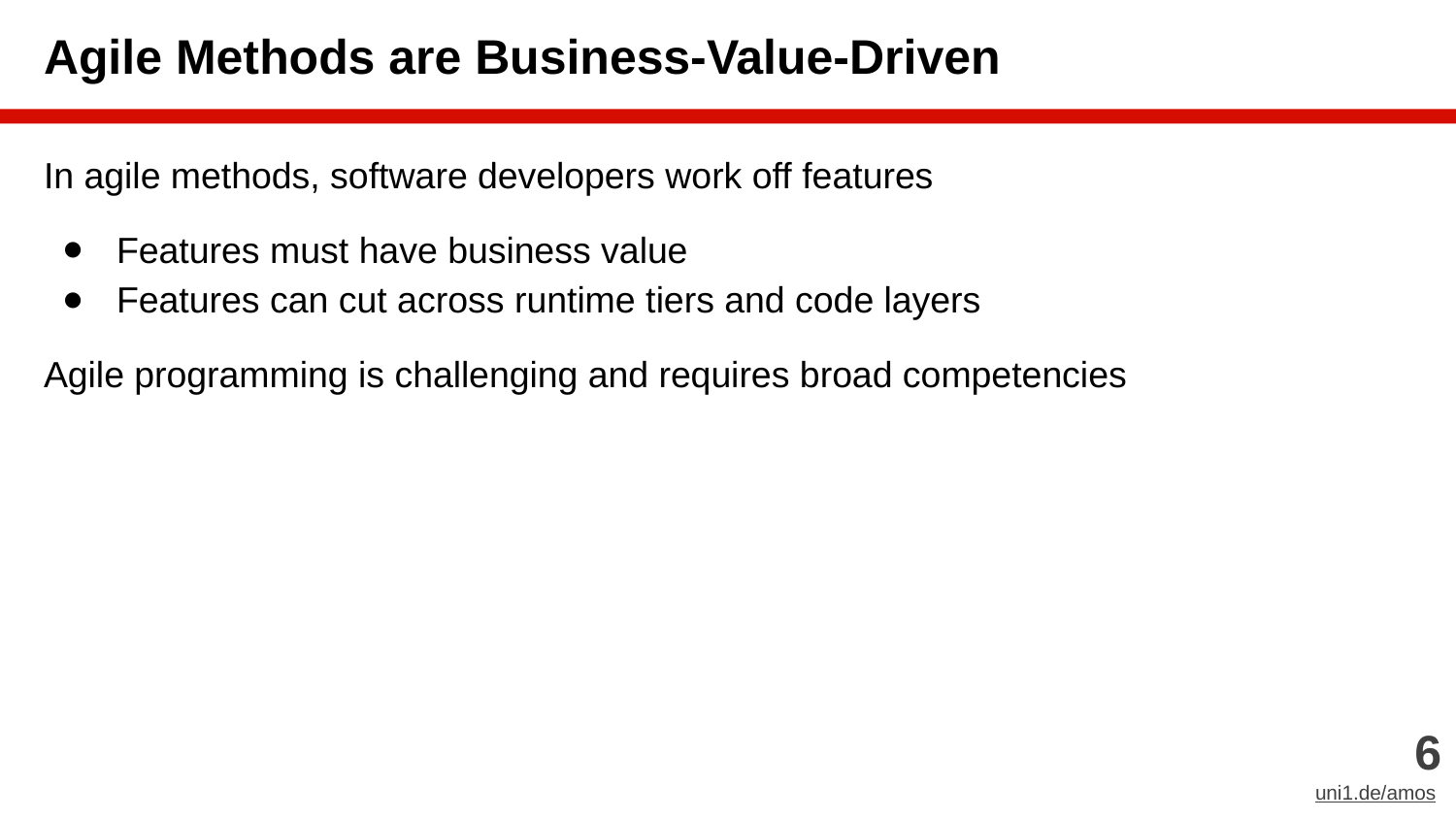

# Agile Methods are Business-Value-Driven
In agile methods, software developers work off features
Features must have business value
Features can cut across runtime tiers and code layers
Agile programming is challenging and requires broad competencies
6
uni1.de/amos